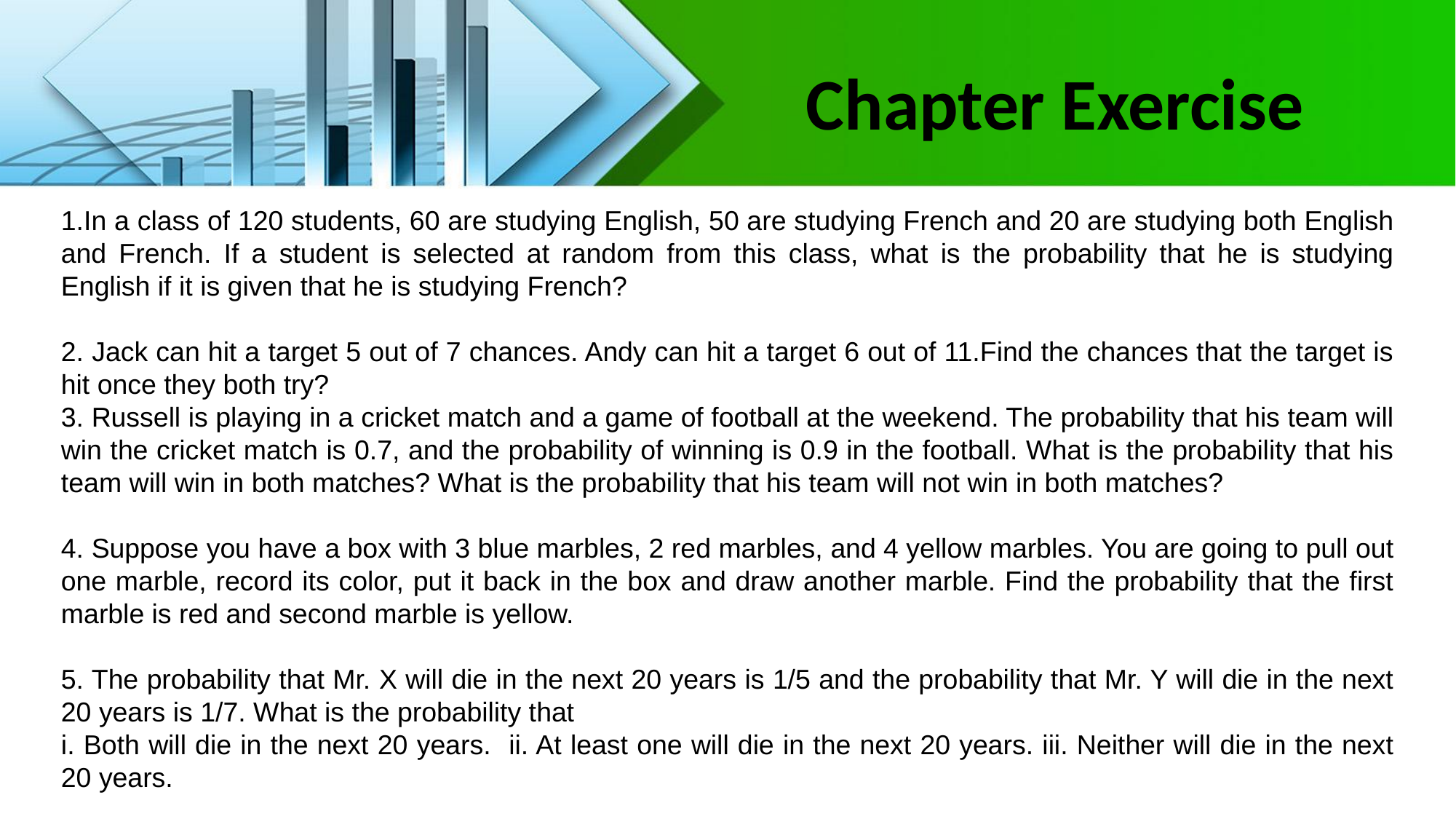

# Chapter Exercise
1.In a class of 120 students, 60 are studying English, 50 are studying French and 20 are studying both English and French. If a student is selected at random from this class, what is the probability that he is studying English if it is given that he is studying French?

2. Jack can hit a target 5 out of 7 chances. Andy can hit a target 6 out of 11.Find the chances that the target is hit once they both try?
3. Russell is playing in a cricket match and a game of football at the weekend. The probability that his team will win the cricket match is 0.7, and the probability of winning is 0.9 in the football. What is the probability that his team will win in both matches? What is the probability that his team will not win in both matches?

4. Suppose you have a box with 3 blue marbles, 2 red marbles, and 4 yellow marbles. You are going to pull out one marble, record its color, put it back in the box and draw another marble. Find the probability that the first marble is red and second marble is yellow.

5. The probability that Mr. X will die in the next 20 years is 1/5 and the probability that Mr. Y will die in the next 20 years is 1/7. What is the probability that
i. Both will die in the next 20 years.  ii. At least one will die in the next 20 years. iii. Neither will die in the next 20 years.